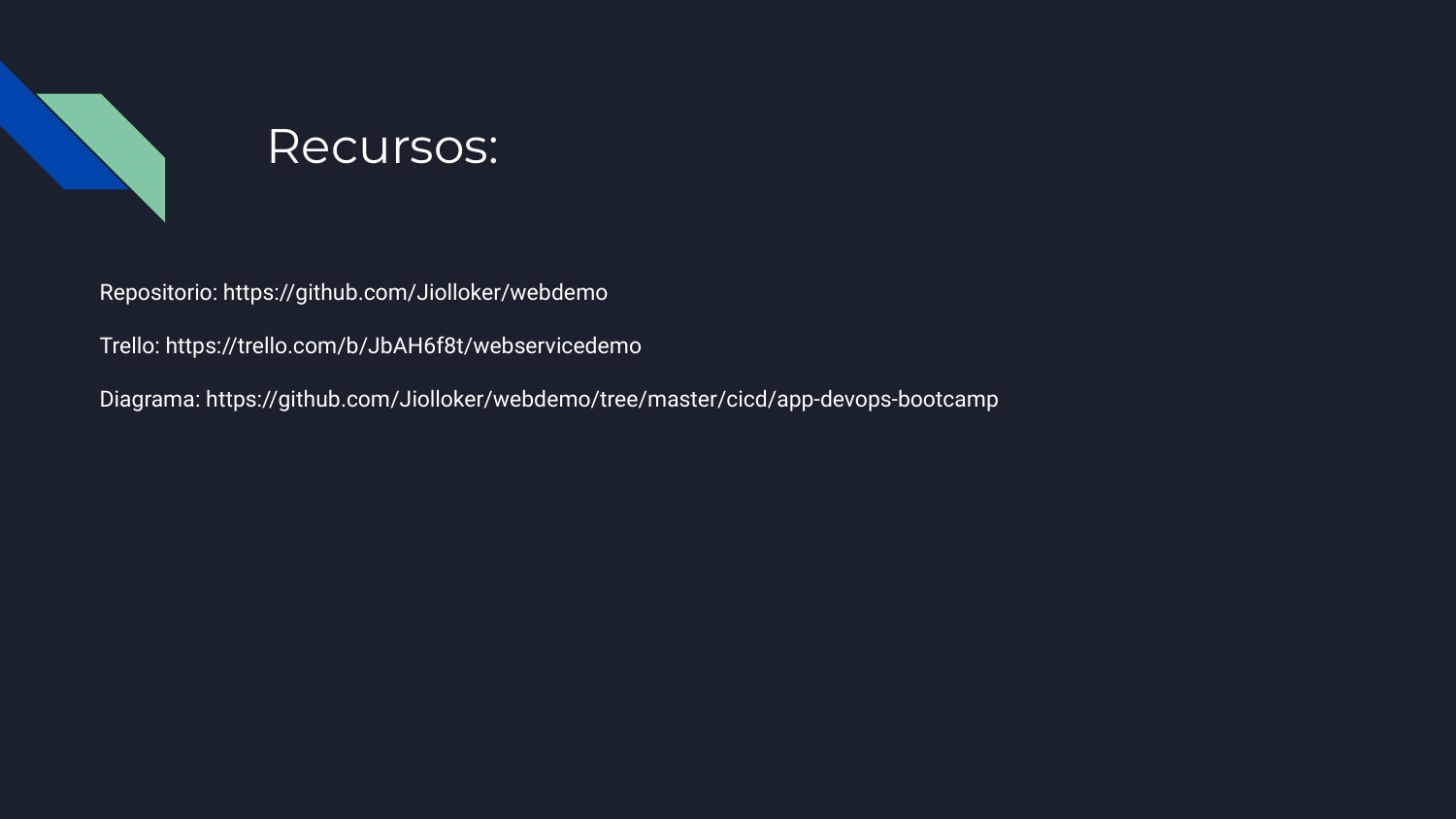

# Recursos:
Repositorio: https://github.com/Jiolloker/webdemo

Trello: https://trello.com/b/JbAH6f8t/webservicedemo

Diagrama: https://github.com/Jiolloker/webdemo/tree/master/cicd/app-devops-bootcamp